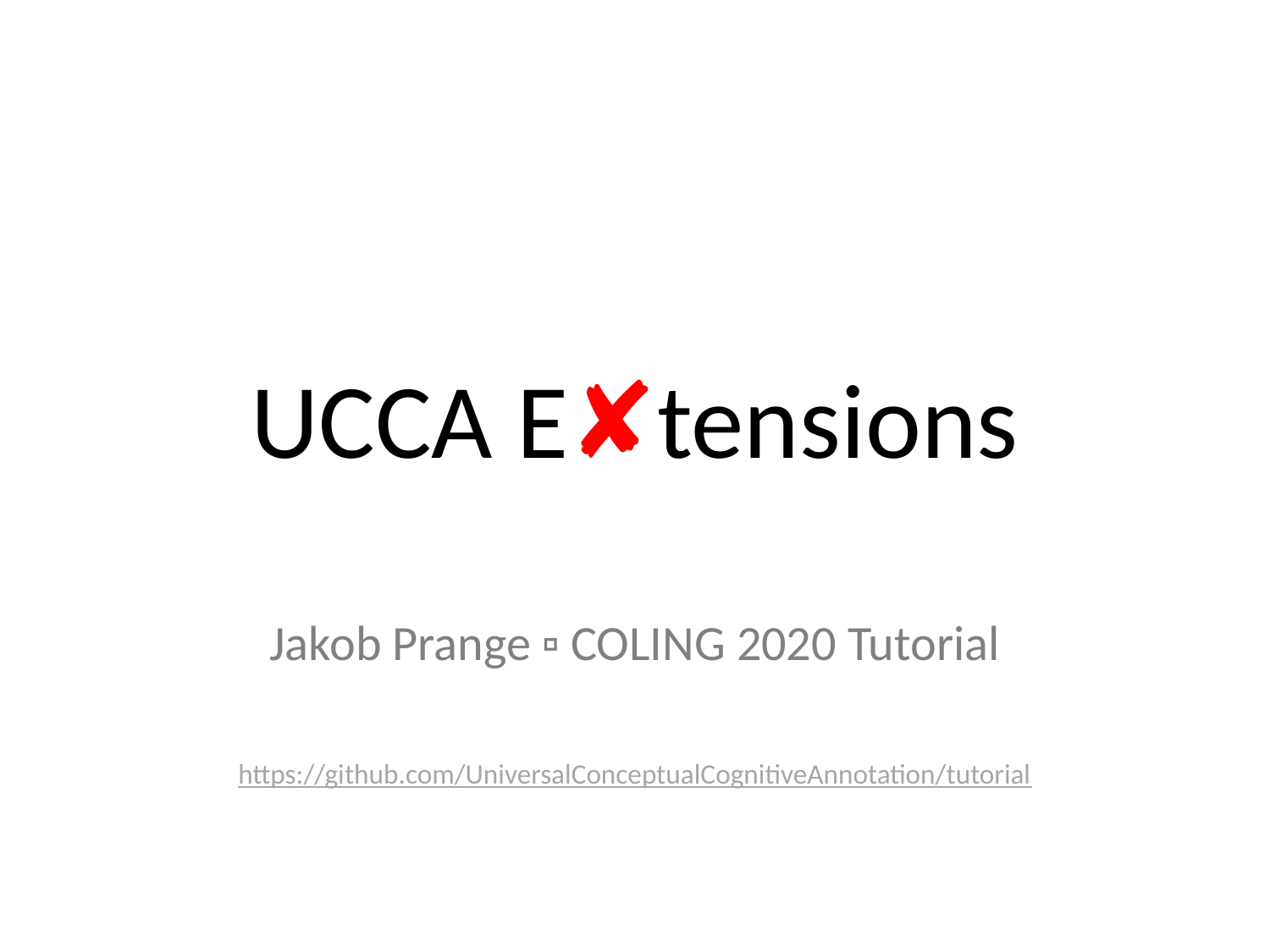

# UCCA E✘tensions
Jakob Prange ▫ COLING 2020 Tutorial

https://github.com/UniversalConceptualCognitiveAnnotation/tutorial